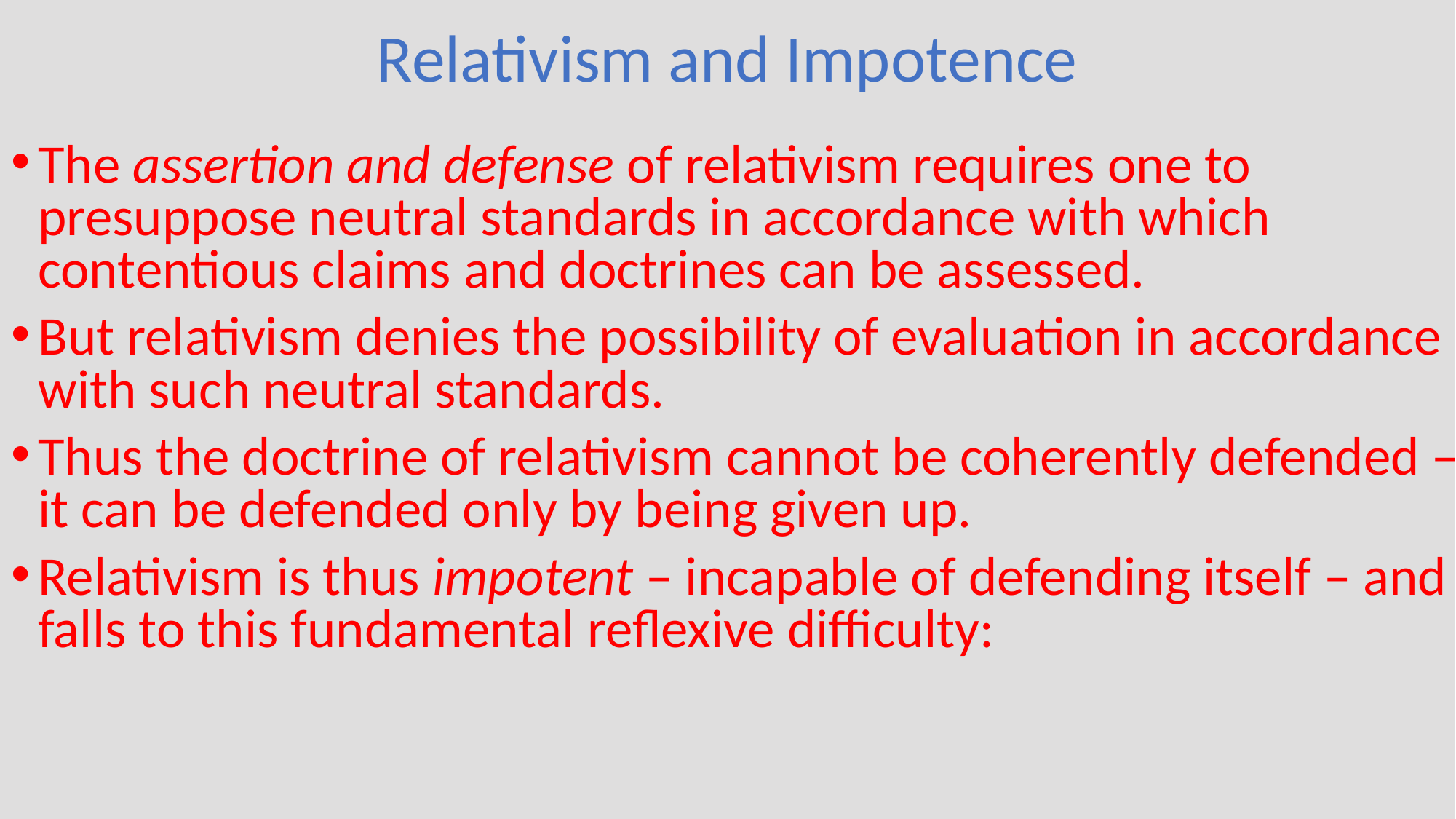

# Relativism and Impotence
The assertion and defense of relativism requires one to presuppose neutral standards in accordance with which contentious claims and doctrines can be assessed.
But relativism denies the possibility of evaluation in accordance with such neutral standards.
Thus the doctrine of relativism cannot be coherently defended – it can be defended only by being given up.
Relativism is thus impotent – incapable of defending itself – and falls to this fundamental reflexive difficulty: